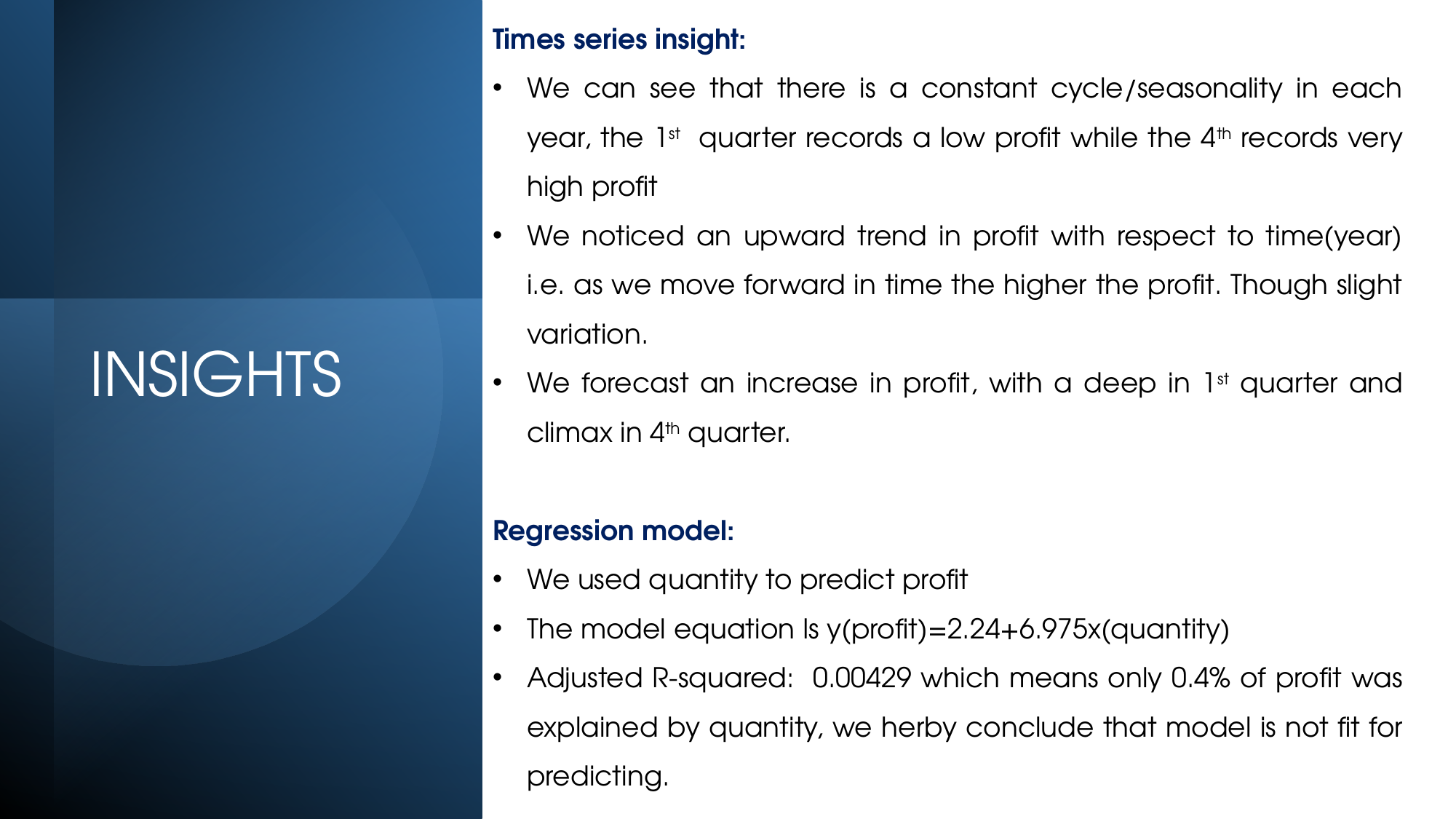

Times series insight:
We can see that there is a constant cycle/seasonality in each year, the 1st  quarter records a low profit while the 4th records very high profit
We noticed an upward trend in profit with respect to time(year) i.e. as we move forward in time the higher the profit. Though slight variation.
We forecast an increase in profit, with a deep in 1st quarter and climax in 4th quarter.

Regression model:
We used quantity to predict profit
The model equation Is y(profit)=2.24+6.975x(quantity)
Adjusted R-squared:  0.00429 which means only 0.4% of profit was explained by quantity, we herby conclude that model is not fit for predicting.

# INSIGHTS